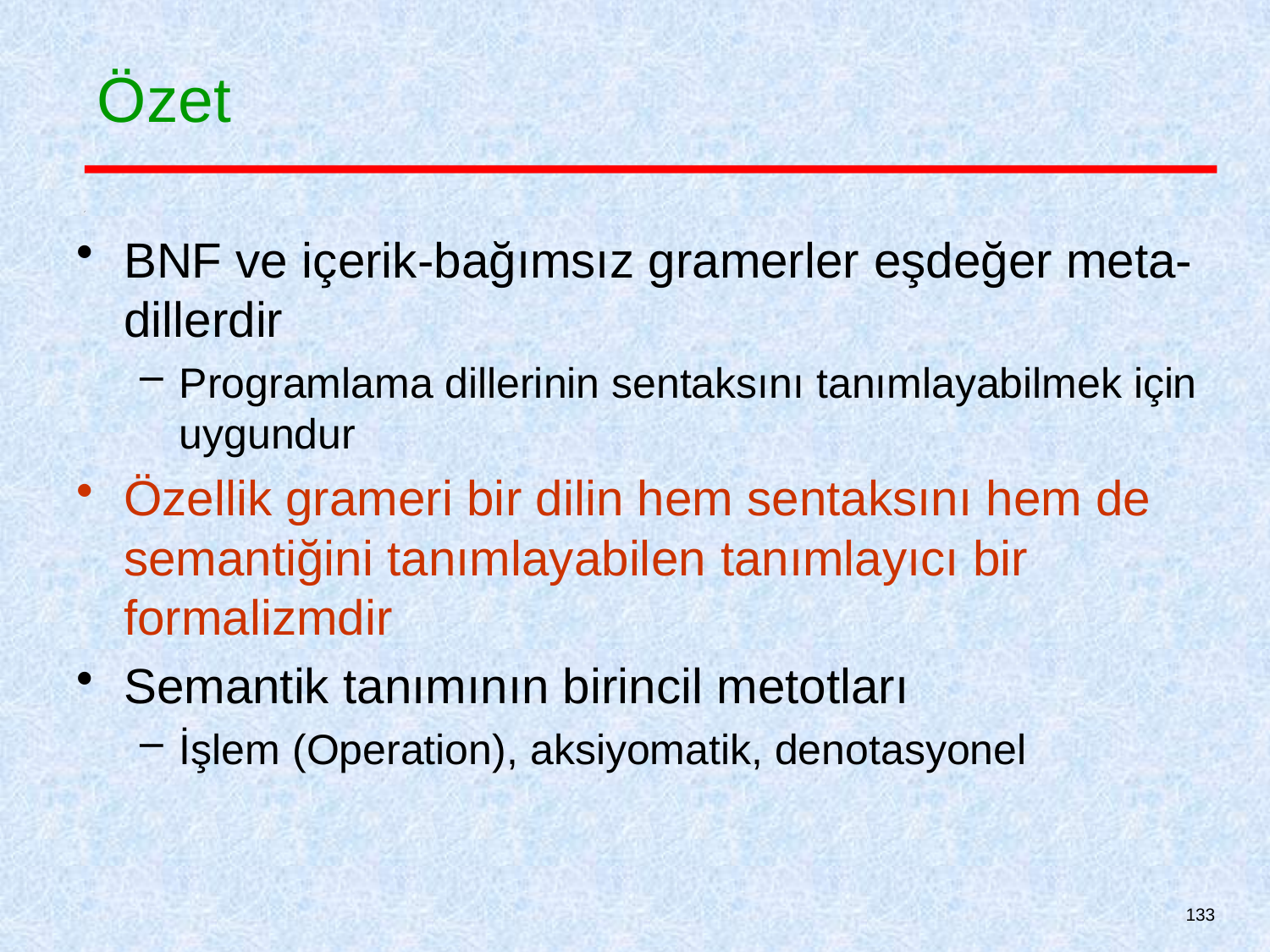

# Özet
BNF ve içerik-bağımsız gramerler eşdeğer meta-dillerdir
Programlama dillerinin sentaksını tanımlayabilmek için uygundur
Özellik grameri bir dilin hem sentaksını hem de semantiğini tanımlayabilen tanımlayıcı bir formalizmdir
Semantik tanımının birincil metotları
İşlem (Operation), aksiyomatik, denotasyonel
133